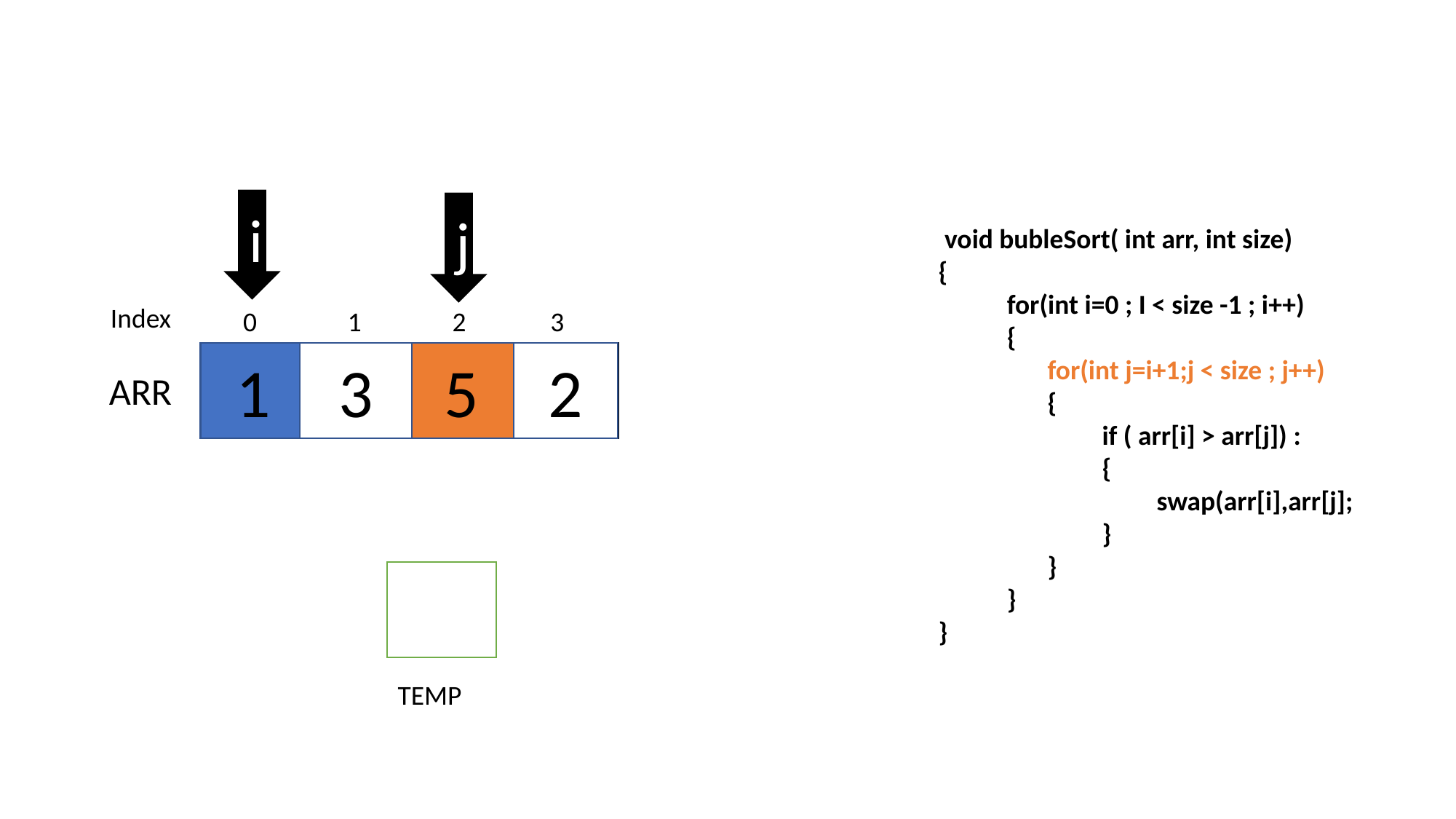

i
j
 void bubleSort( int arr, int size)
{
      	for(int i=0 ; I < size -1 ; i++)
	{
		for(int j=i+1;j < size ; j++)
		{
		if ( arr[i] > arr[j]) :
		{
			swap(arr[i],arr[j];
		}
		}
	}
}
Index
0
1
2
3

3

1
3
5
2
ARR

TEMP